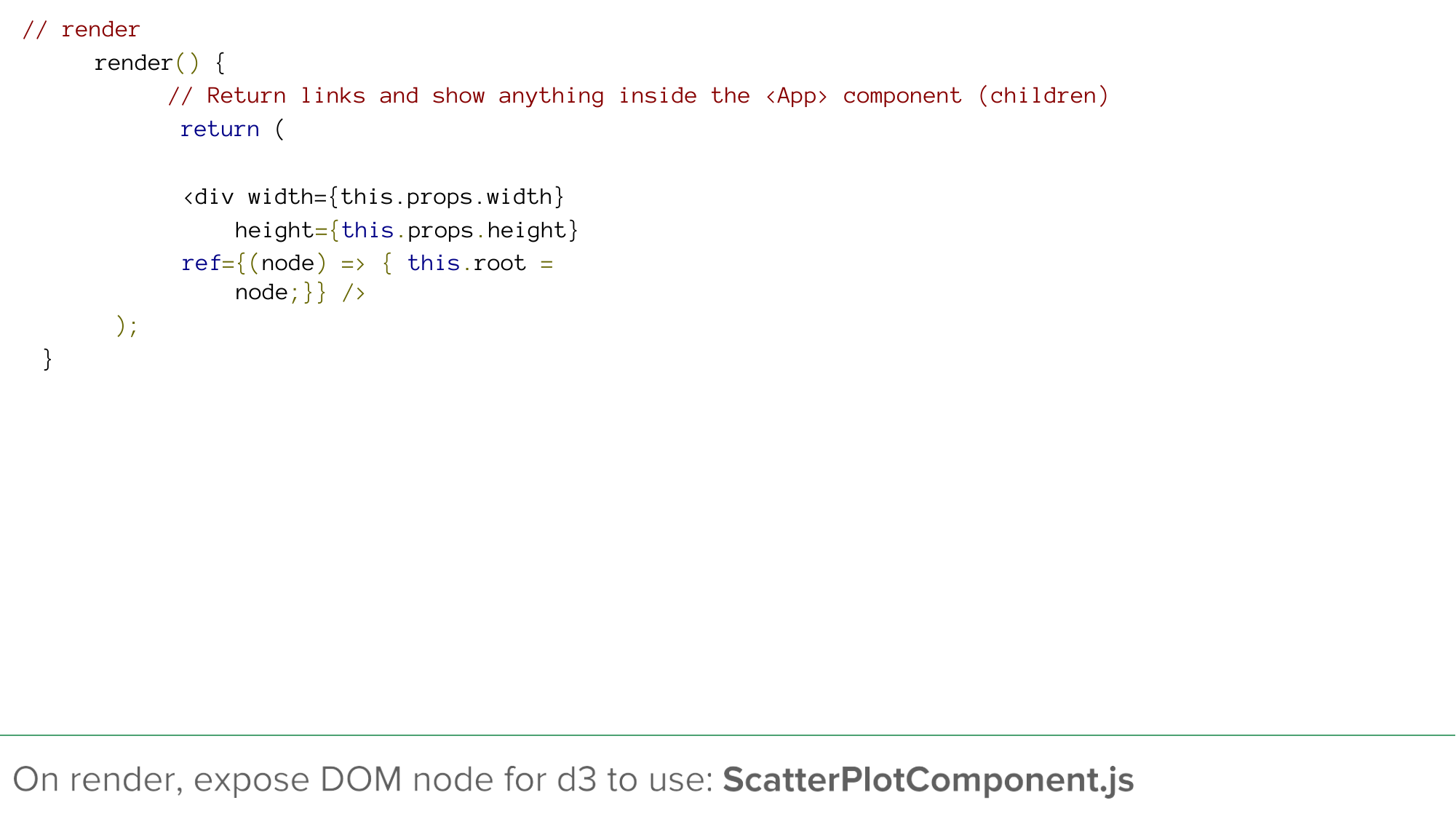

// render
render() {
// Return links and show anything inside the <App> component (children)  return (

<div width={this.props.width}  height={this.props.height}
ref={(node) => { this.root = node;}} />
);
}